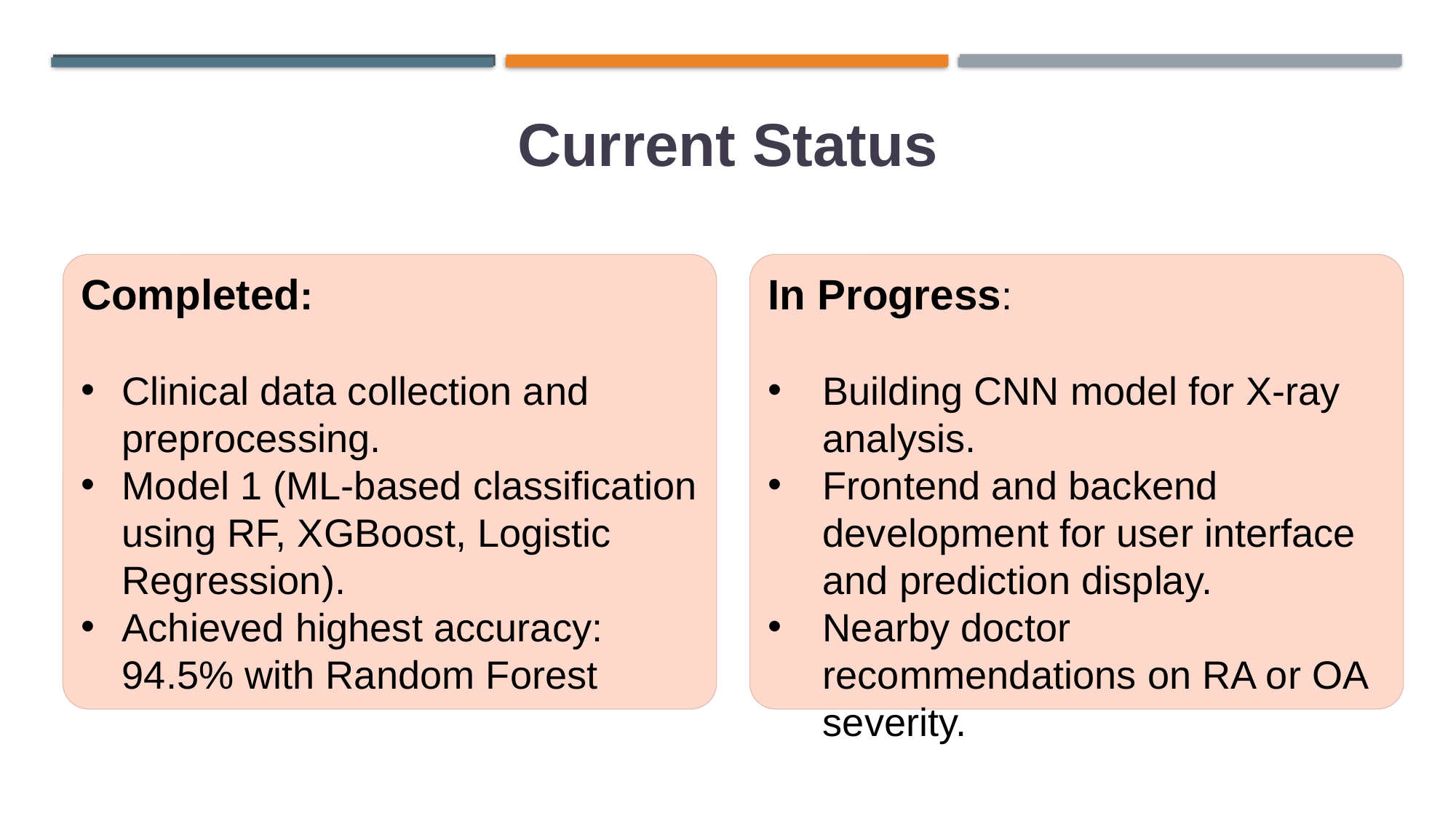

# Current Status
.
Completed:

Clinical data collection and preprocessing.
Model 1 (ML-based classification using RF, XGBoost, Logistic Regression).
Achieved highest accuracy: 94.5% with Random Forest
In Progress:

Building CNN model for X-ray analysis.
Frontend and backend development for user interface and prediction display.
Nearby doctor recommendations on RA or OA severity.